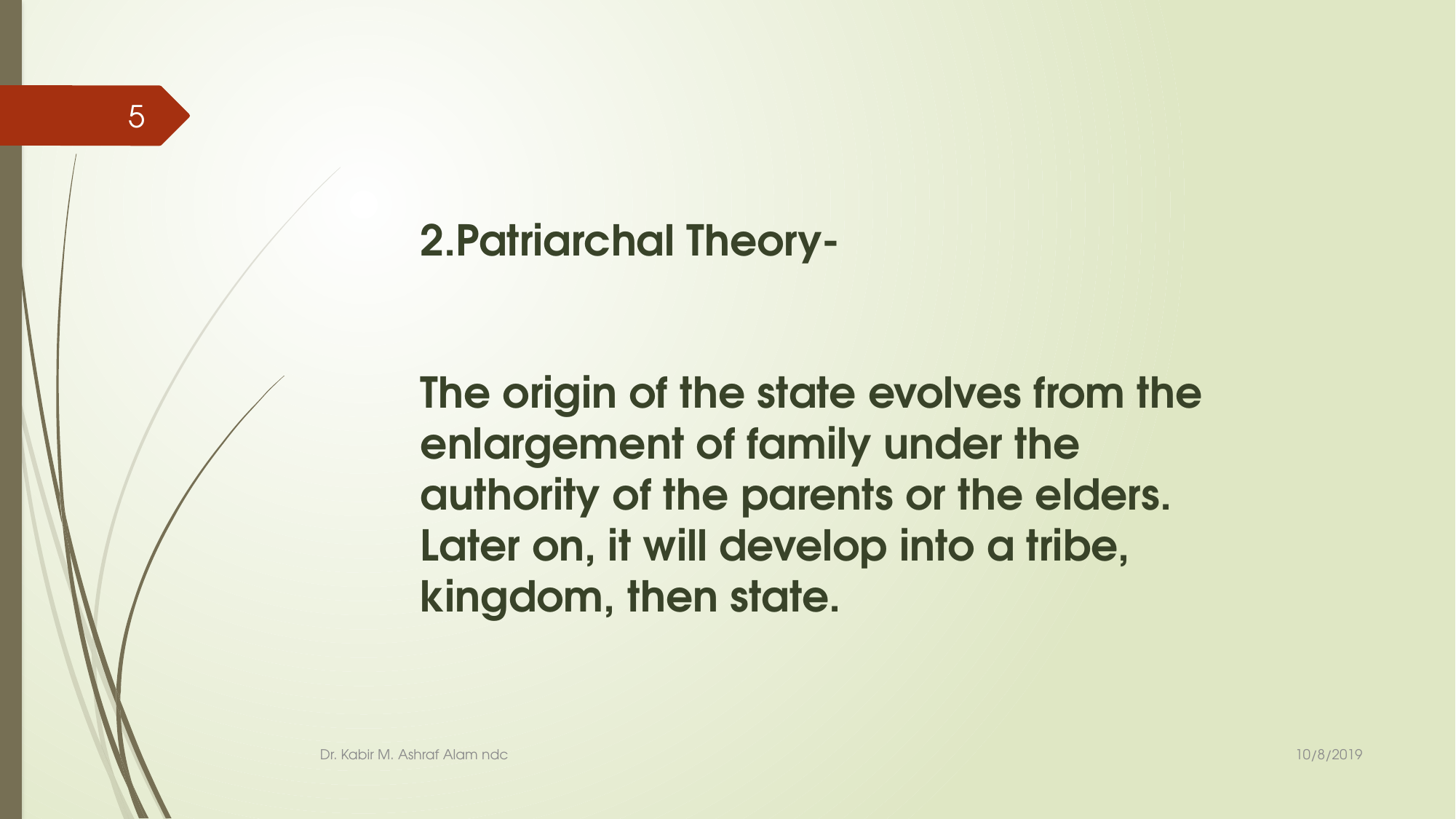

5
2.Patriarchal Theory-

The origin of the state evolves from the enlargement of family under the authority of the parents or the elders. Later on, it will develop into a tribe, kingdom, then state.
10/8/2019
Dr. Kabir M. Ashraf Alam ndc